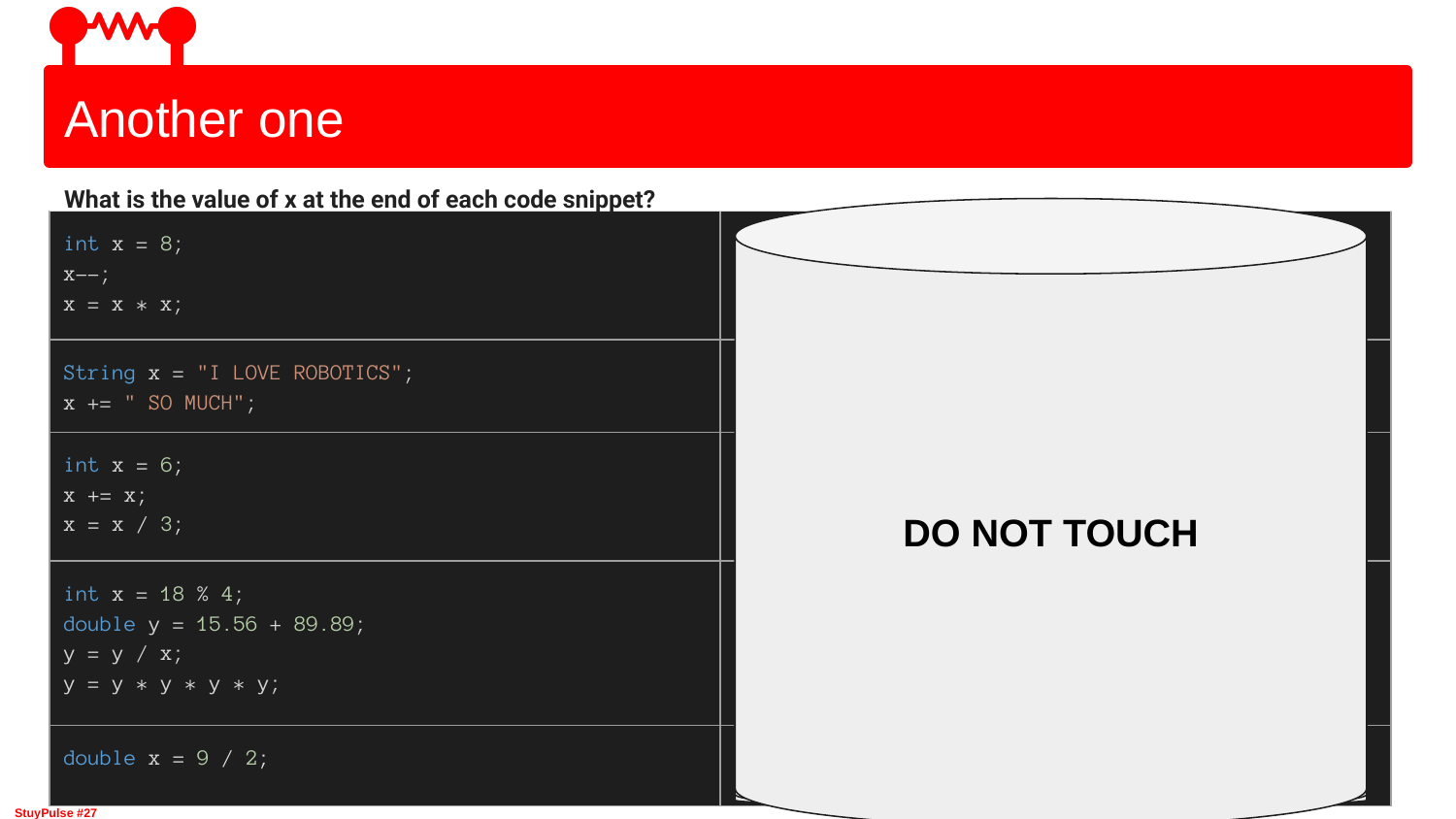

# Another one
What is the value of x at the end of each code snippet?

DO NOT TOUCH
| int x = 8; x--; x = x \* x; | 49 |
| --- | --- |
| String x = "I LOVE ROBOTICS"; x += " SO MUCH"; | "I LOVE ROBOTICS SO MUCH" |
| int x = 6; x += x; x = x / 3; | 4 |
| int x = 18 % 4; double y = 15.56 + 89.89; y = y / x; y = y \* y \* y \* y; | 2 |
| double x = 9 / 2; | 4.0 |
DO NOT TOUCH
DO NOT TOUCH
DO NOT TOUCH
DO NOT TOUCH